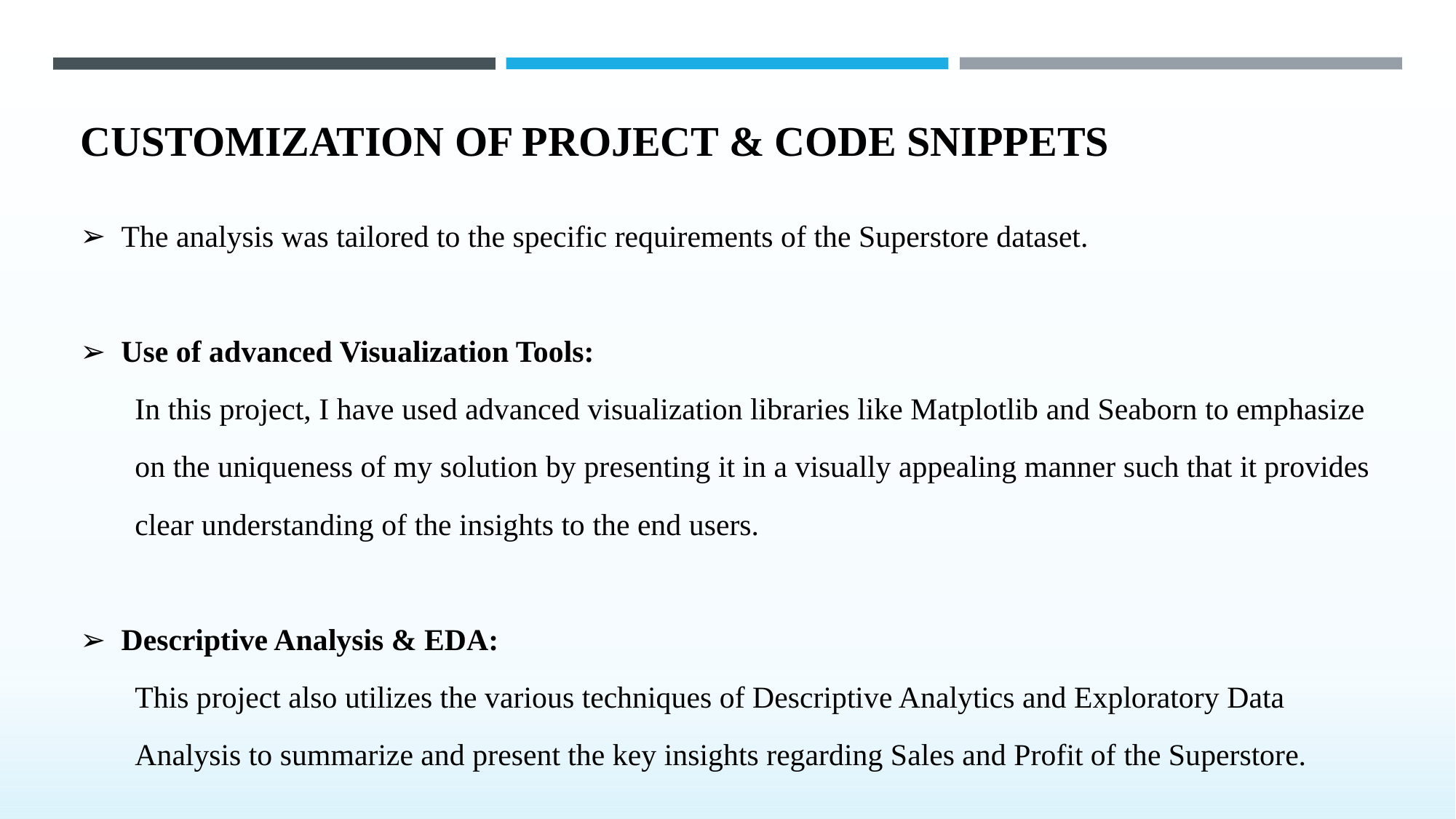

CUSTOMIZATION OF PROJECT & CODE SNIPPETS

➢
The analysis was tailored to the specific requirements of the Superstore dataset.

➢
Use of advanced Visualization Tools:

In this project, I have used advanced visualization libraries like Matplotlib and Seaborn to emphasize

on the uniqueness of my solution by presenting it in a visually appealing manner such that it provides

clear understanding of the insights to the end users.

➢
Descriptive Analysis & EDA:

This project also utilizes the various techniques of Descriptive Analytics and Exploratory Data

Analysis to summarize and present the key insights regarding Sales and Profit of the Superstore.